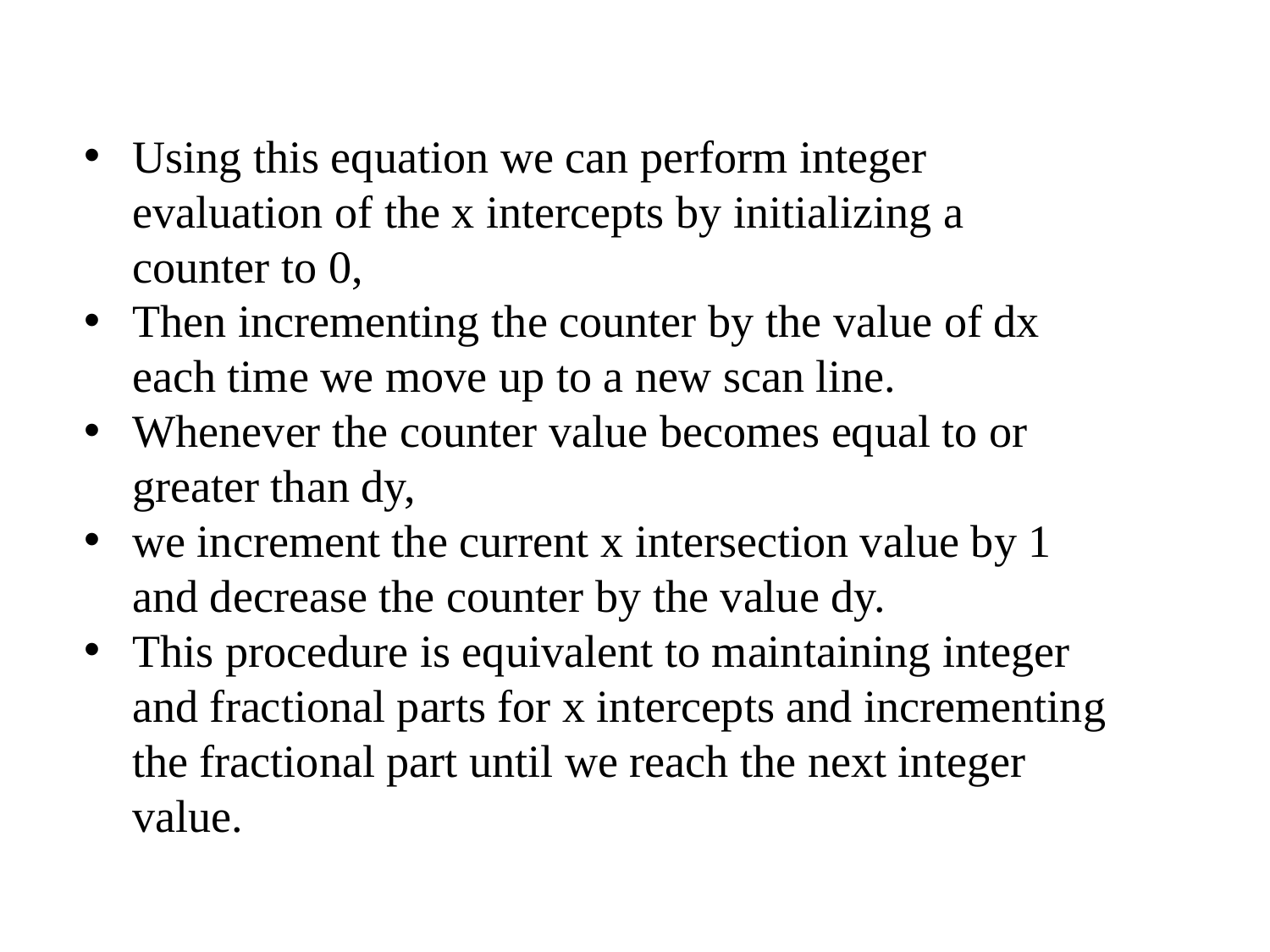

Using this equation we can perform integer evaluation of the x intercepts by initializing a counter to 0,
Then incrementing the counter by the value of dx each time we move up to a new scan line.
Whenever the counter value becomes equal to or greater than dy,
we increment the current x intersection value by 1 and decrease the counter by the value dy.
This procedure is equivalent to maintaining integer and fractional parts for x intercepts and incrementing the fractional part until we reach the next integer value.